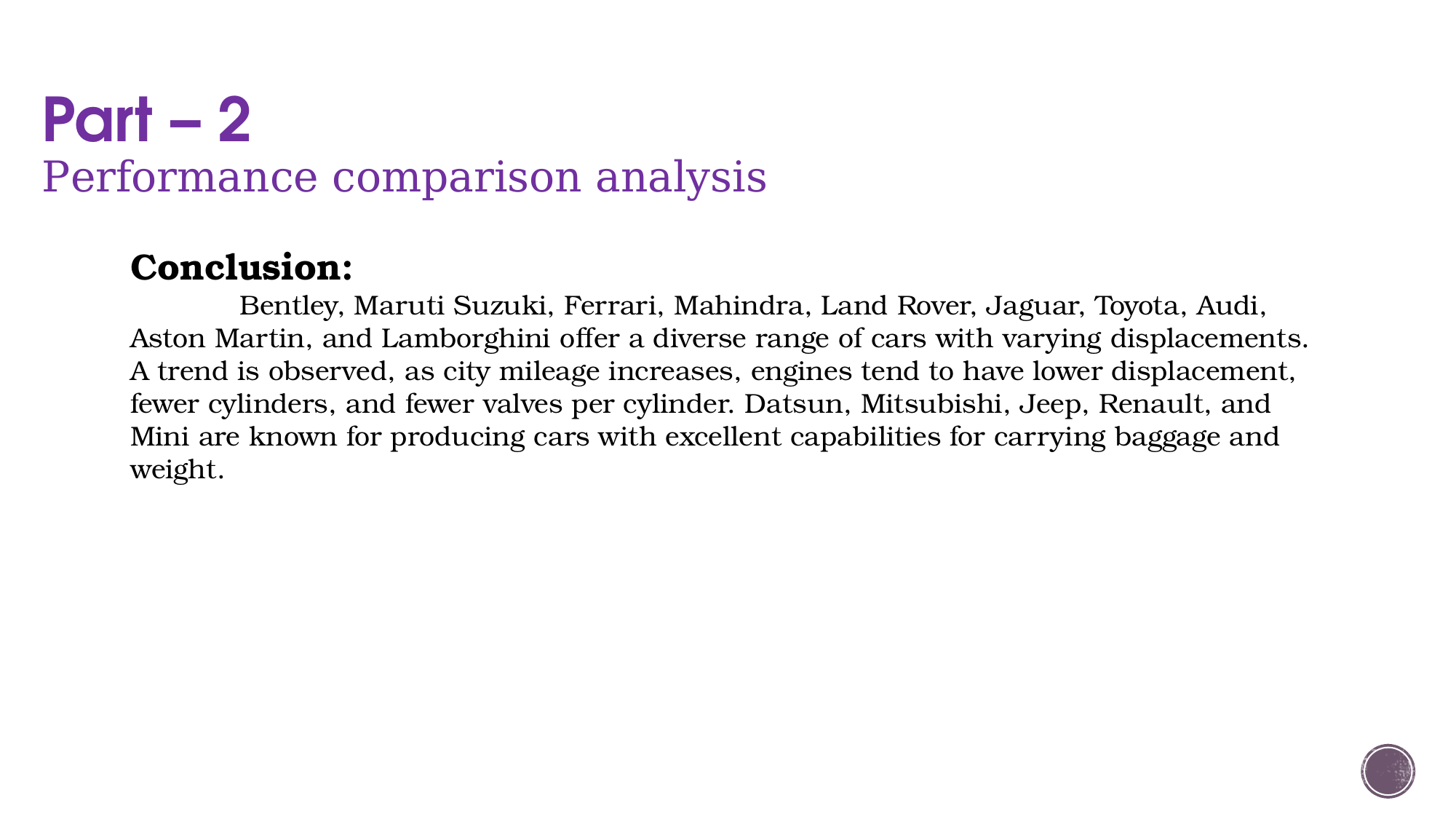

Part – 2
Performance comparison analysis
Conclusion:
	Bentley, Maruti Suzuki, Ferrari, Mahindra, Land Rover, Jaguar, Toyota, Audi, Aston Martin, and Lamborghini offer a diverse range of cars with varying displacements. A trend is observed, as city mileage increases, engines tend to have lower displacement, fewer cylinders, and fewer valves per cylinder. Datsun, Mitsubishi, Jeep, Renault, and Mini are known for producing cars with excellent capabilities for carrying baggage and weight.